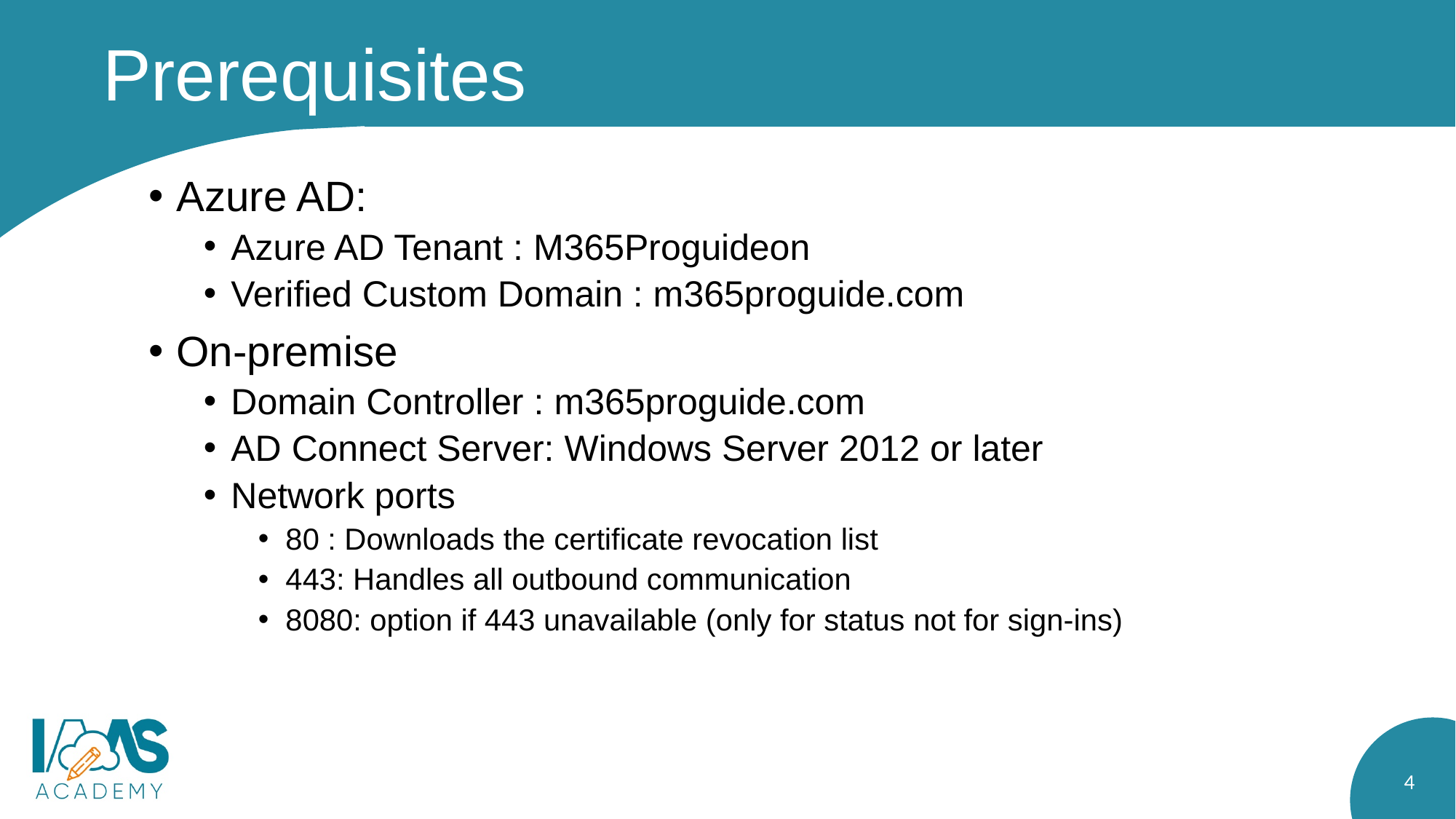

# Prerequisites
Azure AD:
Azure AD Tenant : M365Proguideon
Verified Custom Domain : m365proguide.com
On-premise
Domain Controller : m365proguide.com
AD Connect Server: Windows Server 2012 or later
Network ports
80 : Downloads the certificate revocation list
443: Handles all outbound communication
8080: option if 443 unavailable (only for status not for sign-ins)

4